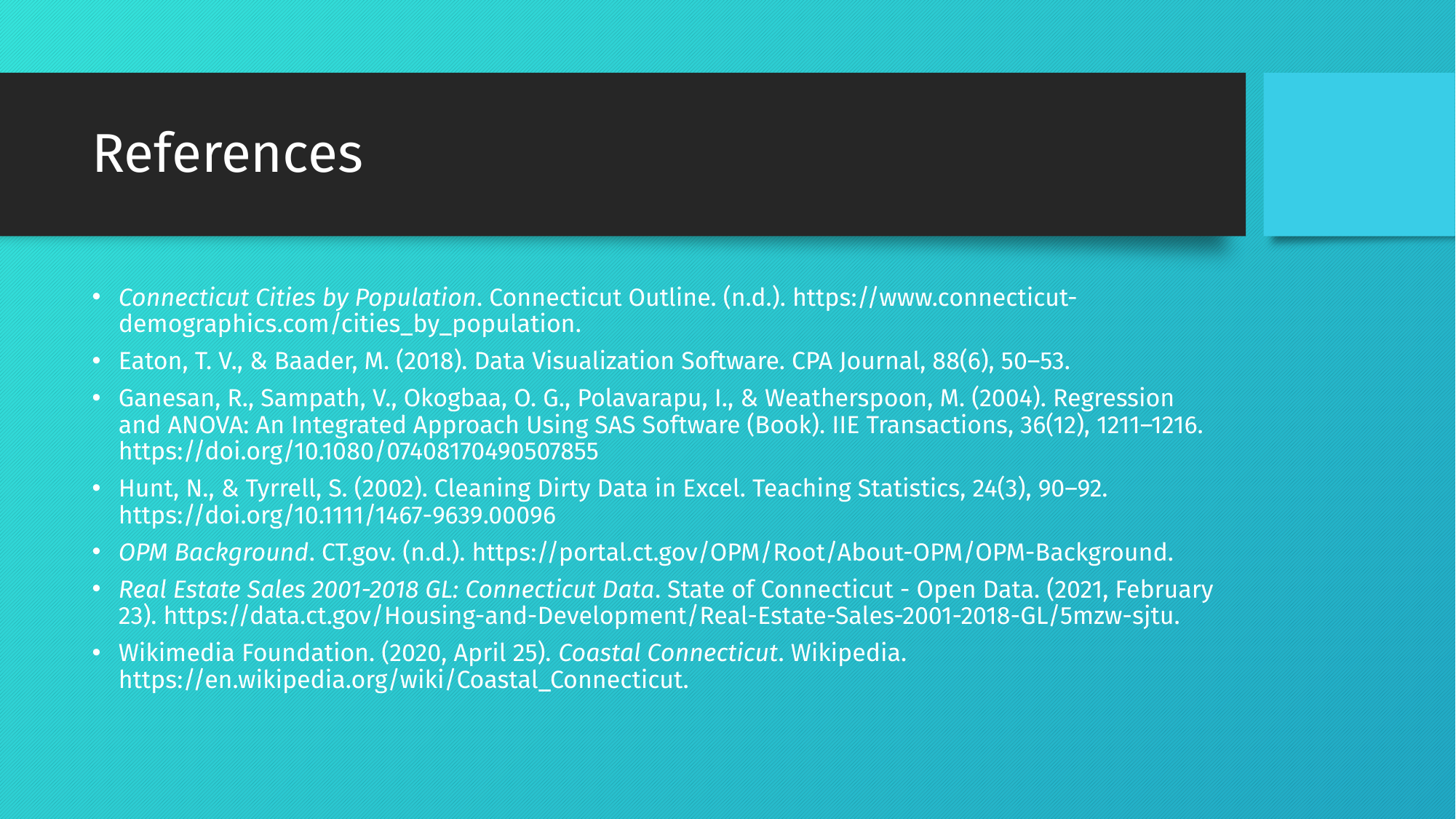

# References
Connecticut Cities by Population. Connecticut Outline. (n.d.). https://www.connecticut-demographics.com/cities_by_population.
Eaton, T. V., & Baader, M. (2018). Data Visualization Software. CPA Journal, 88(6), 50–53.
Ganesan, R., Sampath, V., Okogbaa, O. G., Polavarapu, I., & Weatherspoon, M. (2004). Regression and ANOVA: An Integrated Approach Using SAS Software (Book). IIE Transactions, 36(12), 1211–1216. https://doi.org/10.1080/07408170490507855
Hunt, N., & Tyrrell, S. (2002). Cleaning Dirty Data in Excel. Teaching Statistics, 24(3), 90–92. https://doi.org/10.1111/1467-9639.00096
OPM Background. CT.gov. (n.d.). https://portal.ct.gov/OPM/Root/About-OPM/OPM-Background.
Real Estate Sales 2001-2018 GL: Connecticut Data. State of Connecticut - Open Data. (2021, February 23). https://data.ct.gov/Housing-and-Development/Real-Estate-Sales-2001-2018-GL/5mzw-sjtu.
Wikimedia Foundation. (2020, April 25). Coastal Connecticut. Wikipedia. https://en.wikipedia.org/wiki/Coastal_Connecticut.